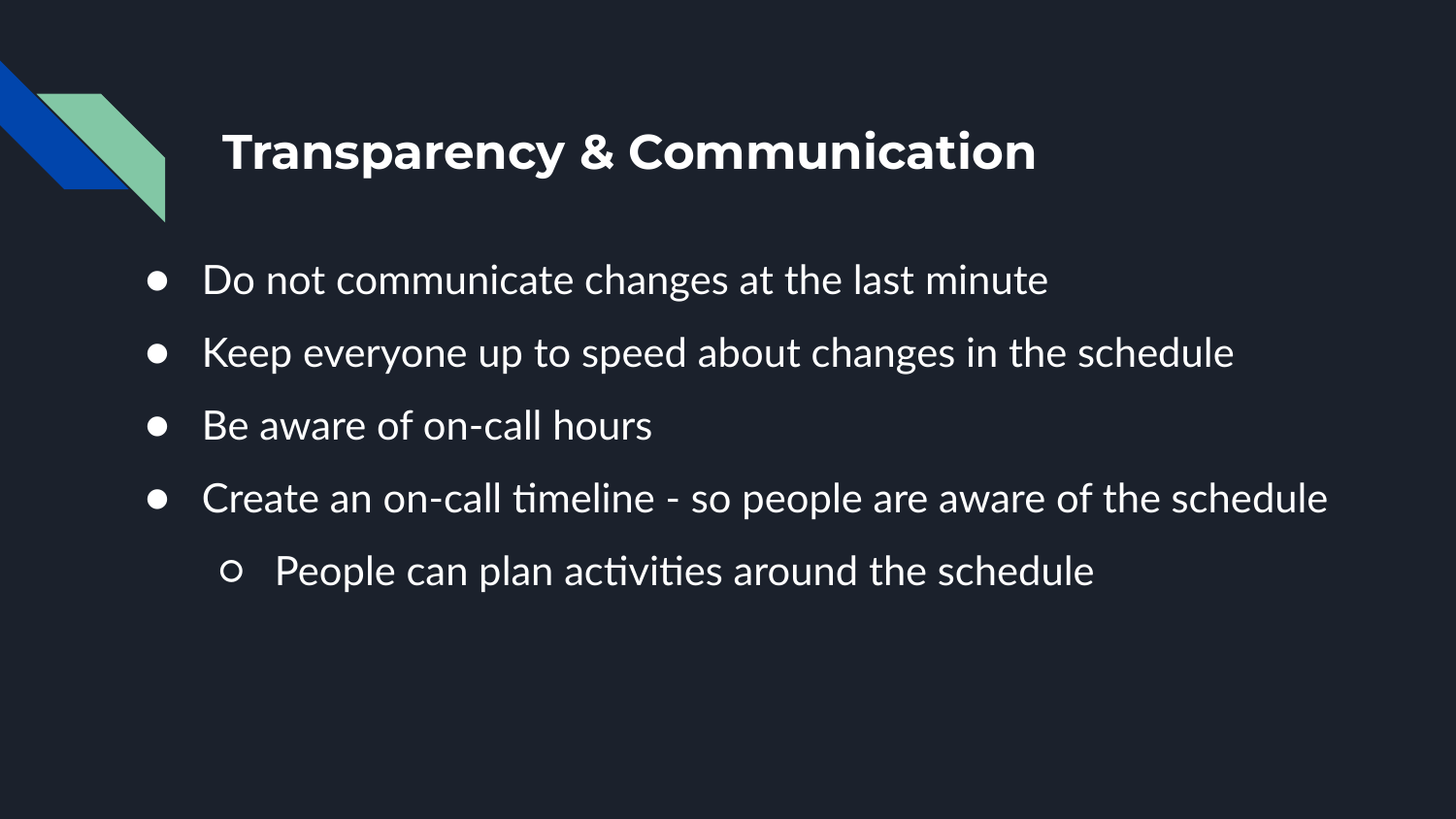

# Transparency & Communication
Do not communicate changes at the last minute
Keep everyone up to speed about changes in the schedule
Be aware of on-call hours
Create an on-call timeline - so people are aware of the schedule
People can plan activities around the schedule